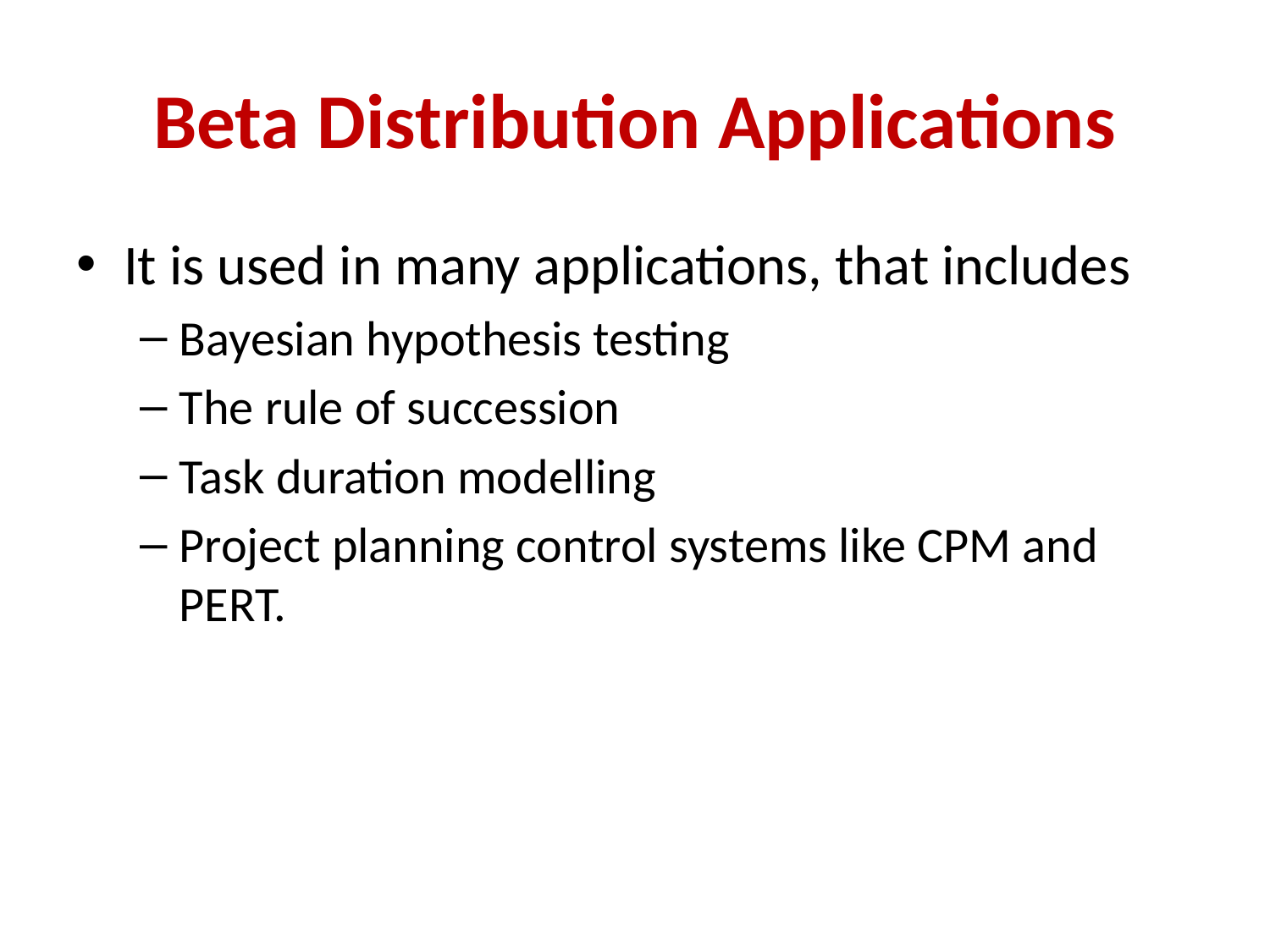

# Beta Distribution Applications
It is used in many applications, that includes
Bayesian hypothesis testing
The rule of succession
Task duration modelling
Project planning control systems like CPM and PERT.